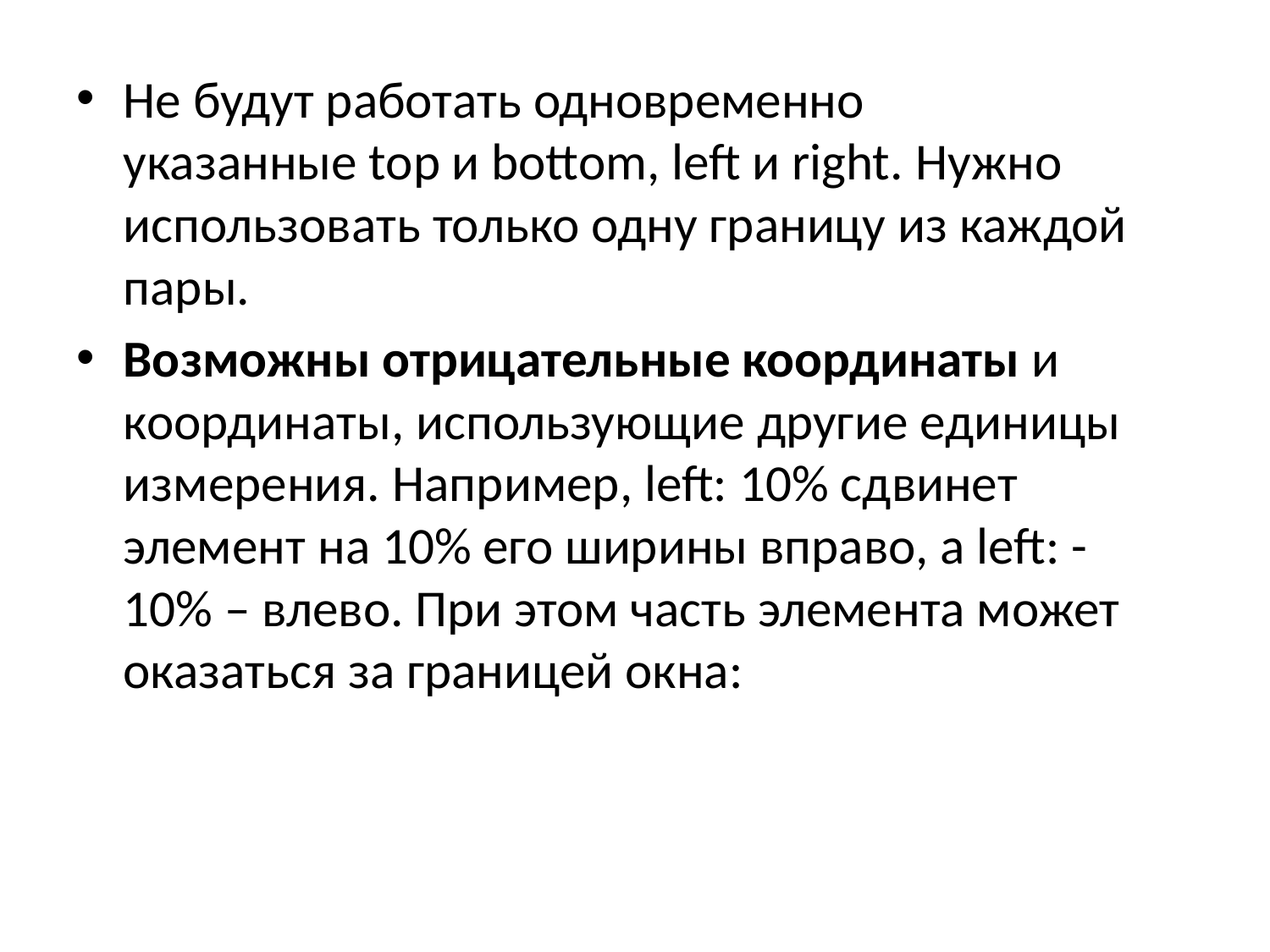

Не будут работать одновременно указанные top и bottom, left и right. Нужно использовать только одну границу из каждой пары.
Возможны отрицательные координаты и координаты, использующие другие единицы измерения. Например, left: 10% сдвинет элемент на 10% его ширины вправо, а left: -10% – влево. При этом часть элемента может оказаться за границей окна: